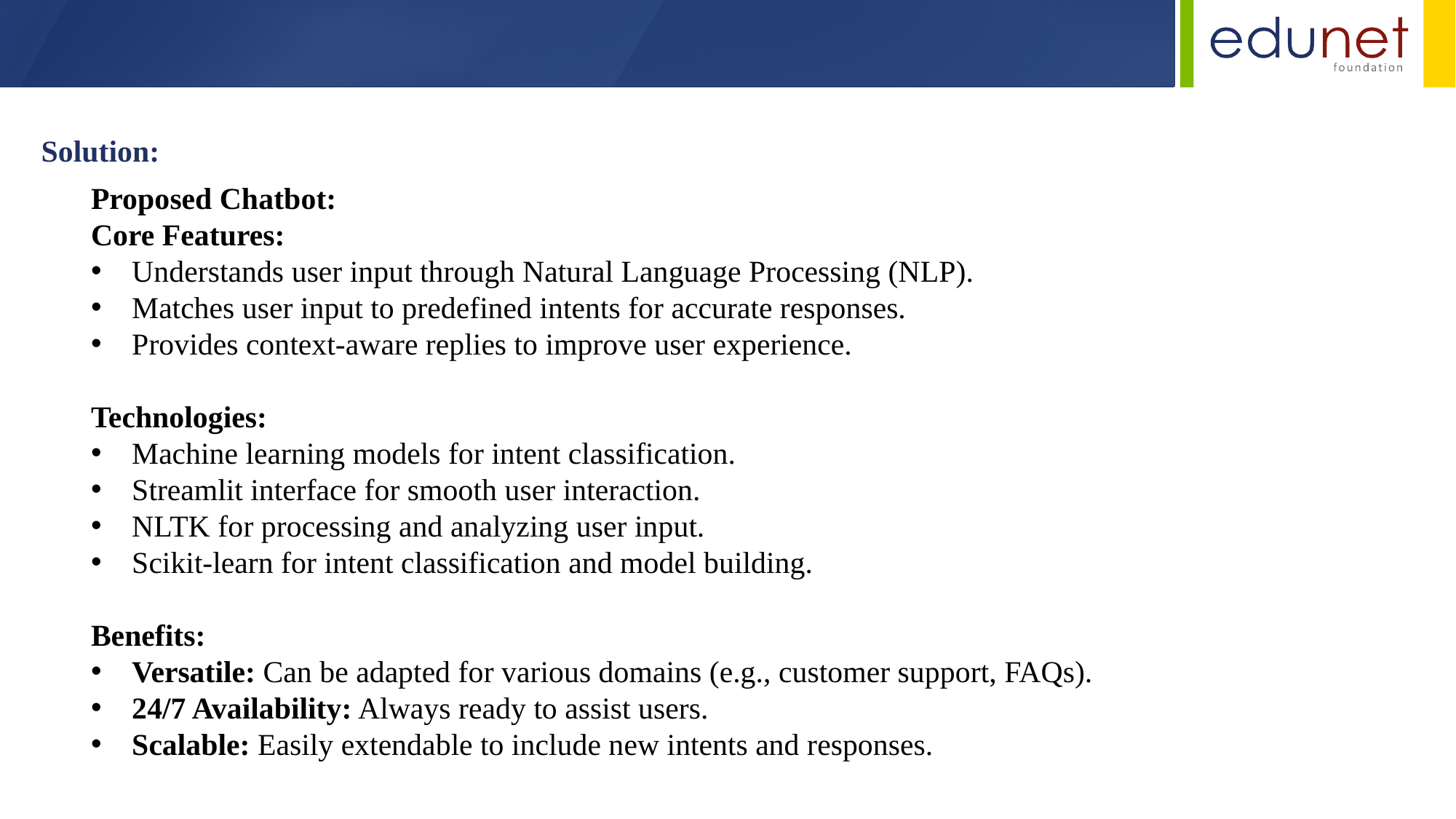

Solution:
Proposed Chatbot:
Core Features:
Understands user input through Natural Language Processing (NLP).
Matches user input to predefined intents for accurate responses.
Provides context-aware replies to improve user experience.

Technologies:
Machine learning models for intent classification.
Streamlit interface for smooth user interaction.
NLTK for processing and analyzing user input.
Scikit-learn for intent classification and model building.

Benefits:
Versatile: Can be adapted for various domains (e.g., customer support, FAQs).
24/7 Availability: Always ready to assist users.
Scalable: Easily extendable to include new intents and responses.